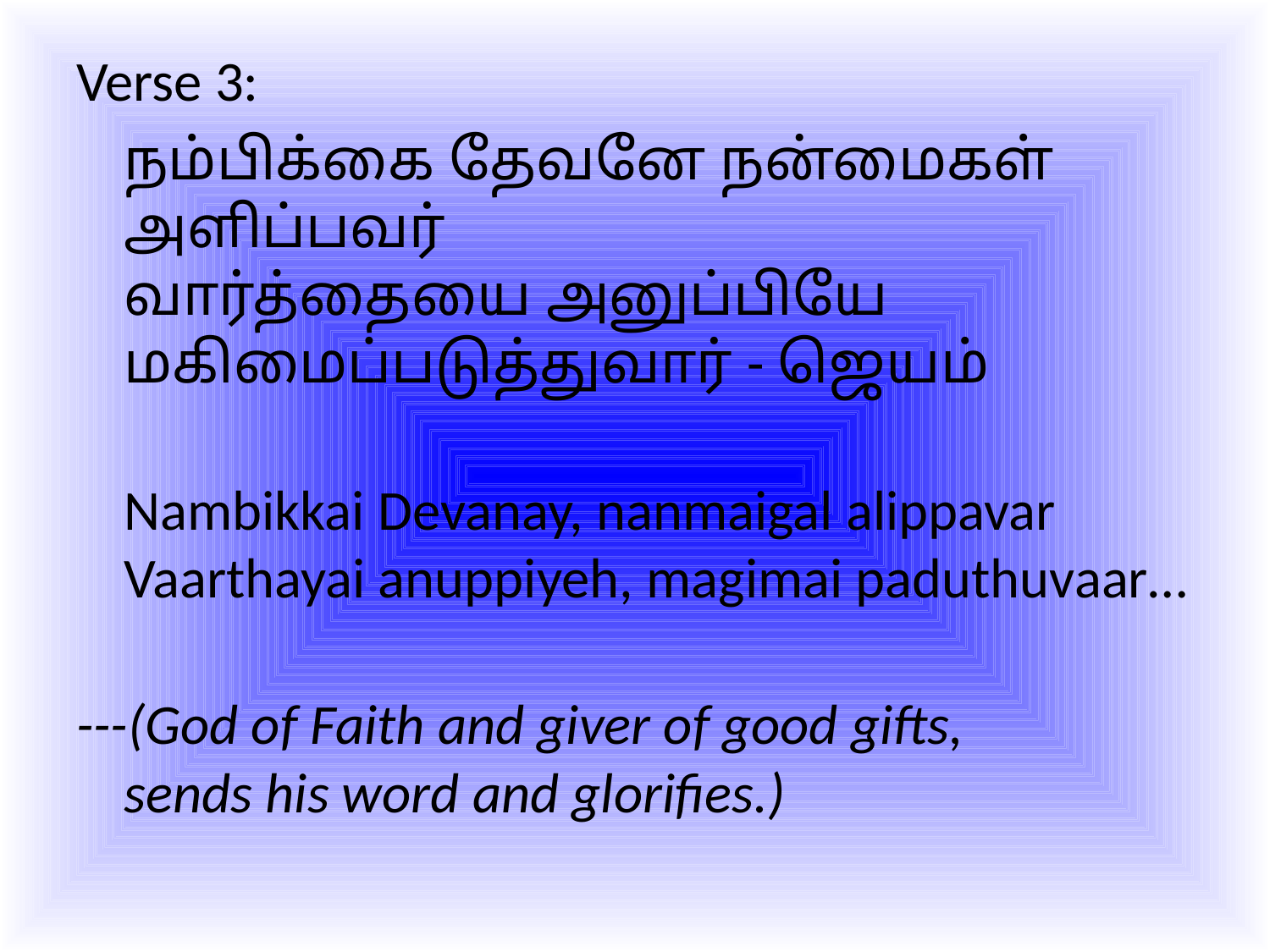

#
Verse 3:
	நம்பிக்கை தேவனே நன்மைகள் அளிப்பவர்
வார்த்தையை அனுப்பியே மகிமைப்படுத்துவார் - ஜெயம்
	Nambikkai Devanay, nanmaigal alippavar
Vaarthayai anuppiyeh, magimai paduthuvaar…
---(God of Faith and giver of good gifts,
sends his word and glorifies.)